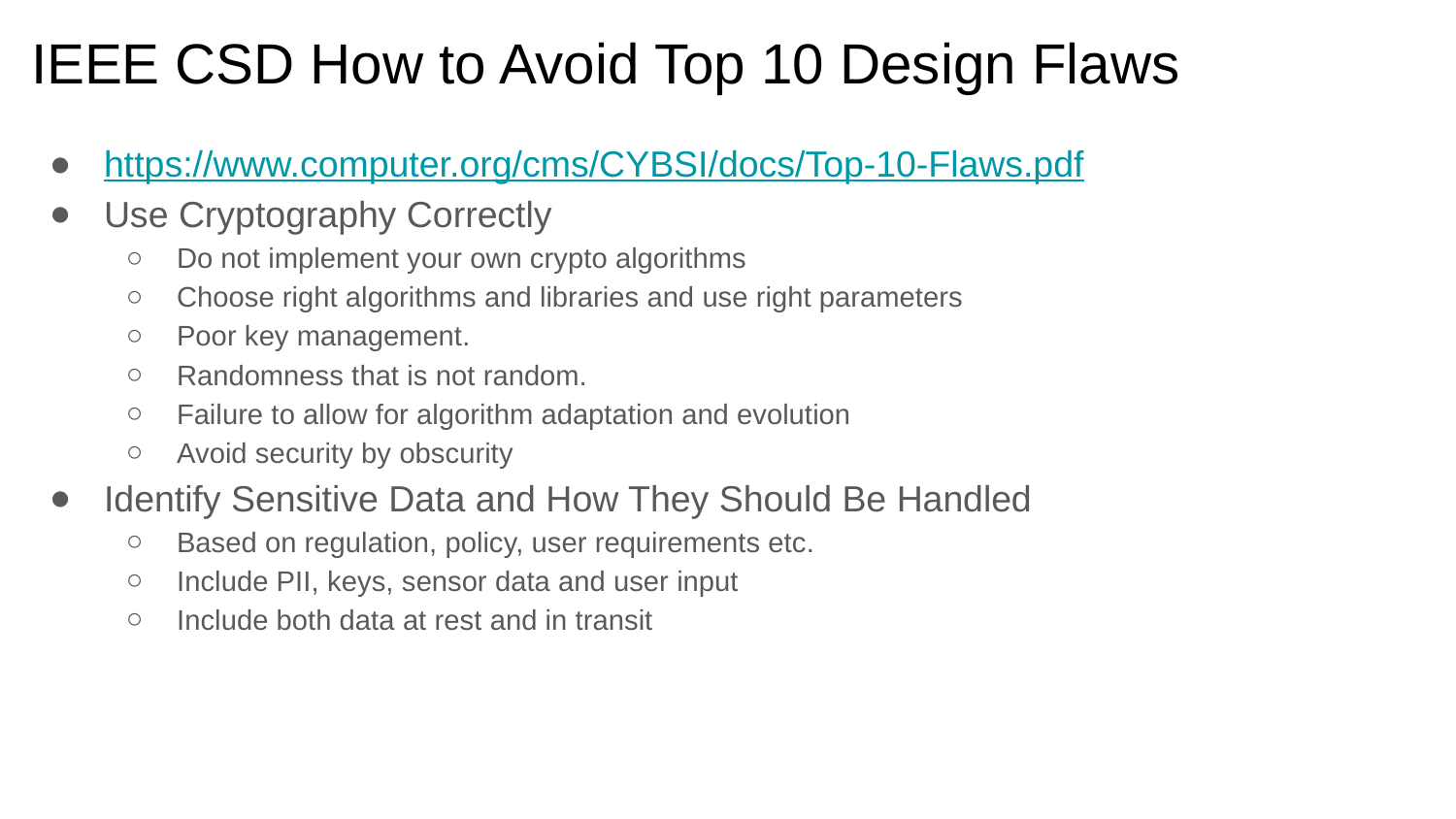

# IEEE CSD How to Avoid Top 10 Design Flaws
https://www.computer.org/cms/CYBSI/docs/Top-10-Flaws.pdf
Use Cryptography Correctly
Do not implement your own crypto algorithms
Choose right algorithms and libraries and use right parameters
Poor key management.
Randomness that is not random.
Failure to allow for algorithm adaptation and evolution
Avoid security by obscurity
Identify Sensitive Data and How They Should Be Handled
Based on regulation, policy, user requirements etc.
Include PII, keys, sensor data and user input
Include both data at rest and in transit